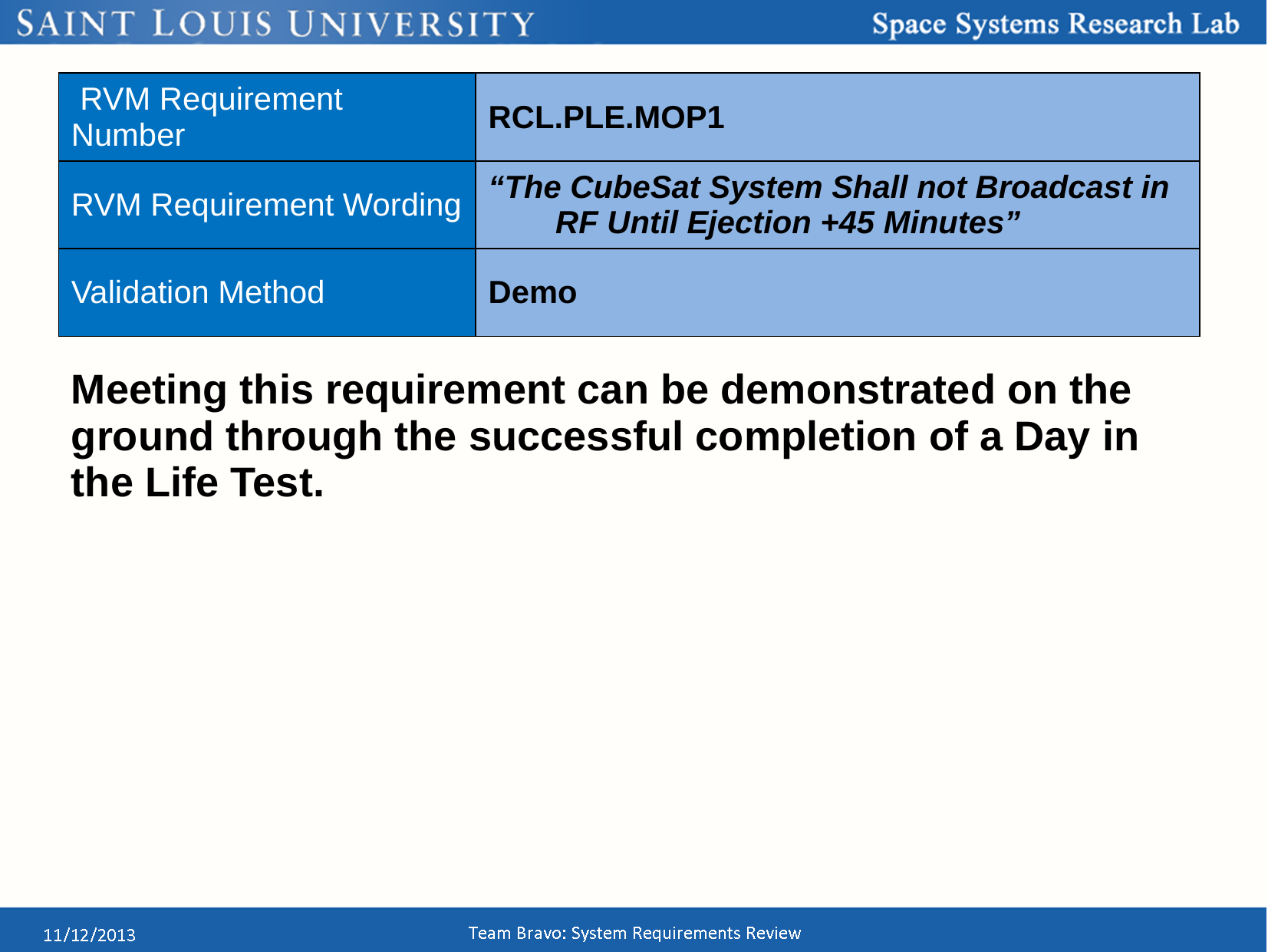

#
| RVM Requirement Number | RCL.PLE.MOP1 |
| --- | --- |
| RVM Requirement Wording | “The CubeSat System Shall not Broadcast in RF Until Ejection +45 Minutes” |
| Validation Method | Demo |
Meeting this requirement can be demonstrated on the ground through the successful completion of a Day in the Life Test.